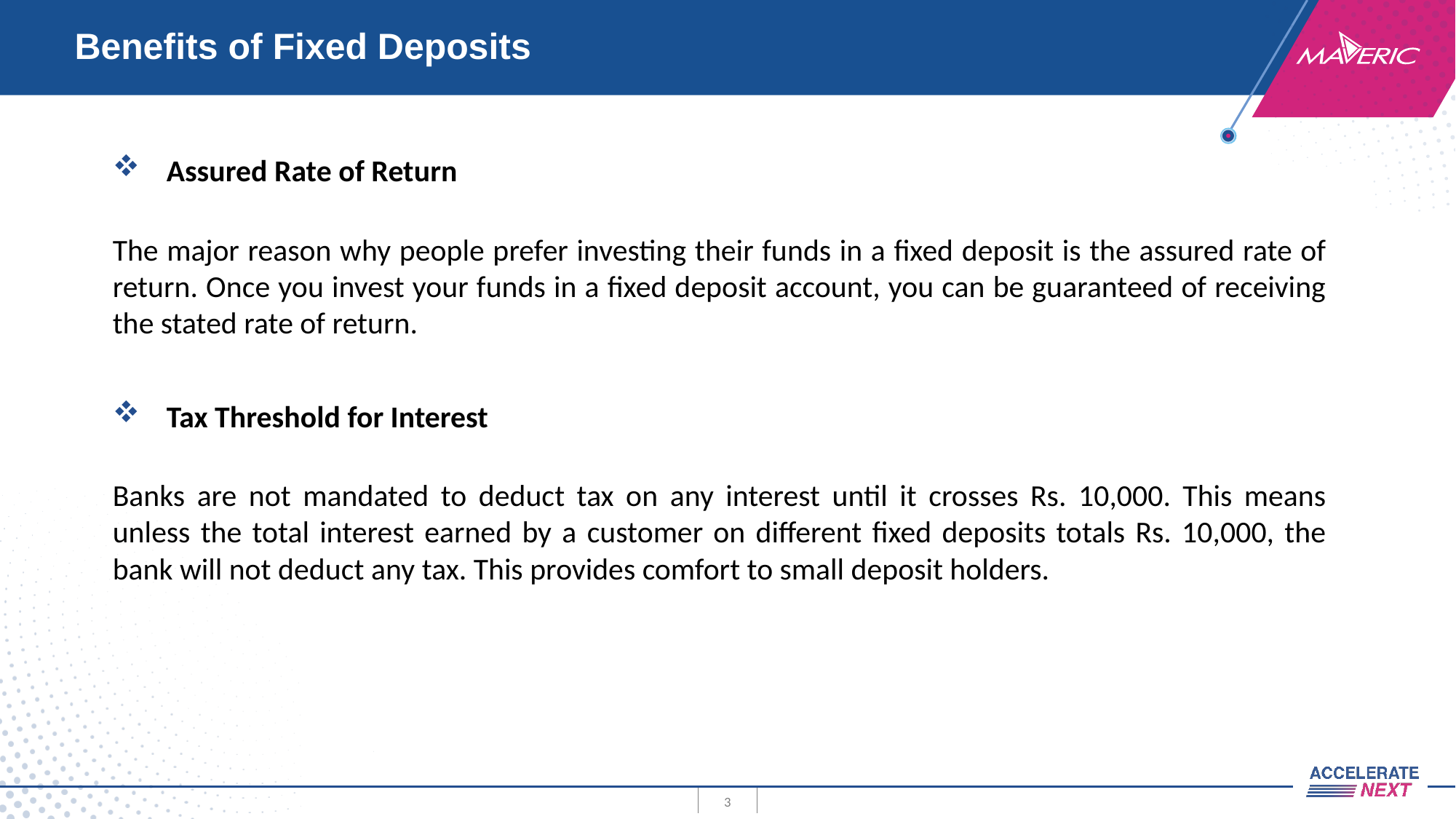

# Benefits of Fixed Deposits
Assured Rate of Return

The major reason why people prefer investing their funds in a fixed deposit is the assured rate of return. Once you invest your funds in a fixed deposit account, you can be guaranteed of receiving the stated rate of return.

Tax Threshold for Interest

Banks are not mandated to deduct tax on any interest until it crosses Rs. 10,000. This means unless the total interest earned by a customer on different fixed deposits totals Rs. 10,000, the bank will not deduct any tax. This provides comfort to small deposit holders.

3